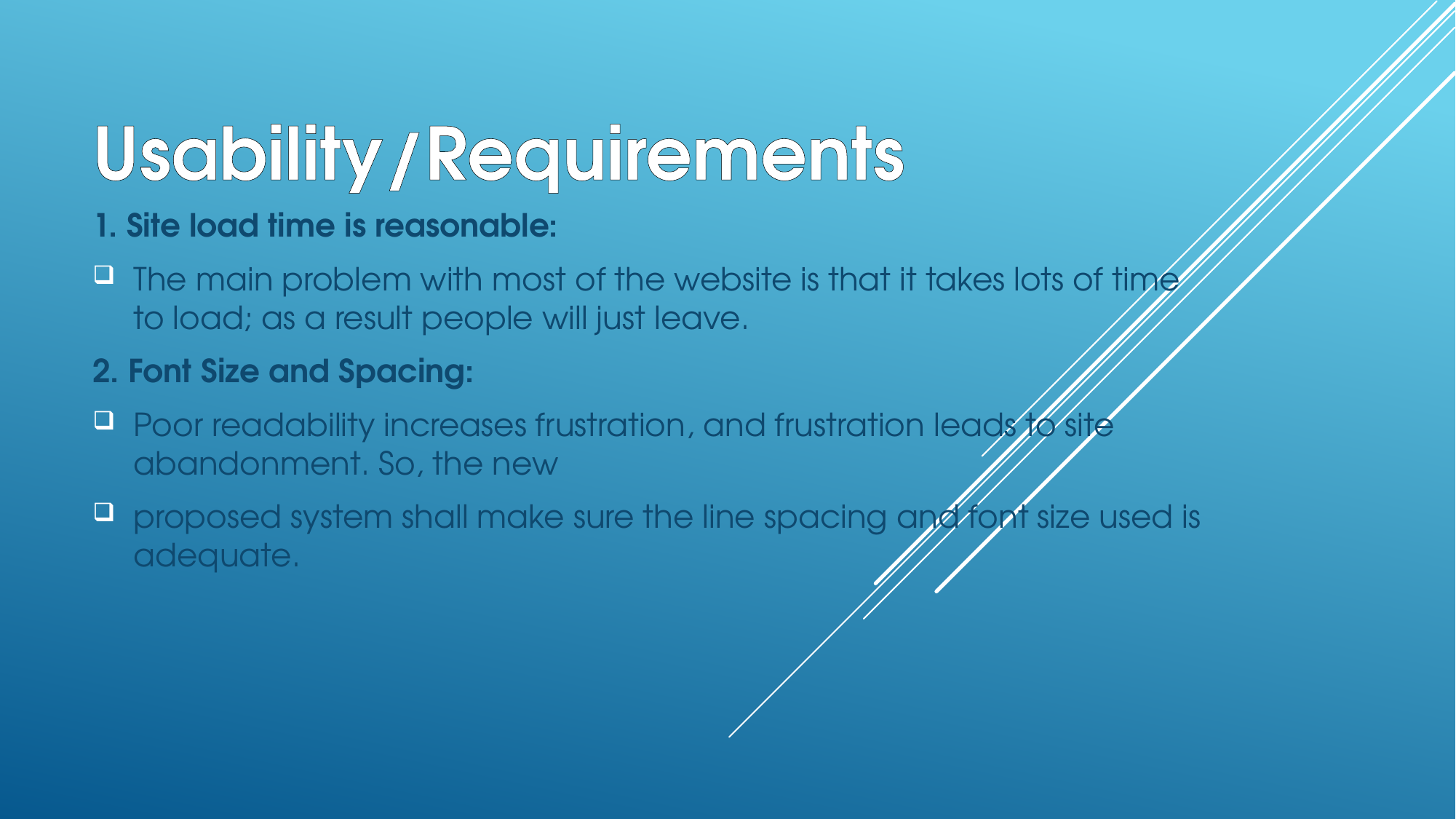

# Usability/Requirements
1. Site load time is reasonable:
The main problem with most of the website is that it takes lots of time to load; as a result people will just leave.
2. Font Size and Spacing:
Poor readability increases frustration, and frustration leads to site abandonment. So, the new
proposed system shall make sure the line spacing and font size used is adequate.